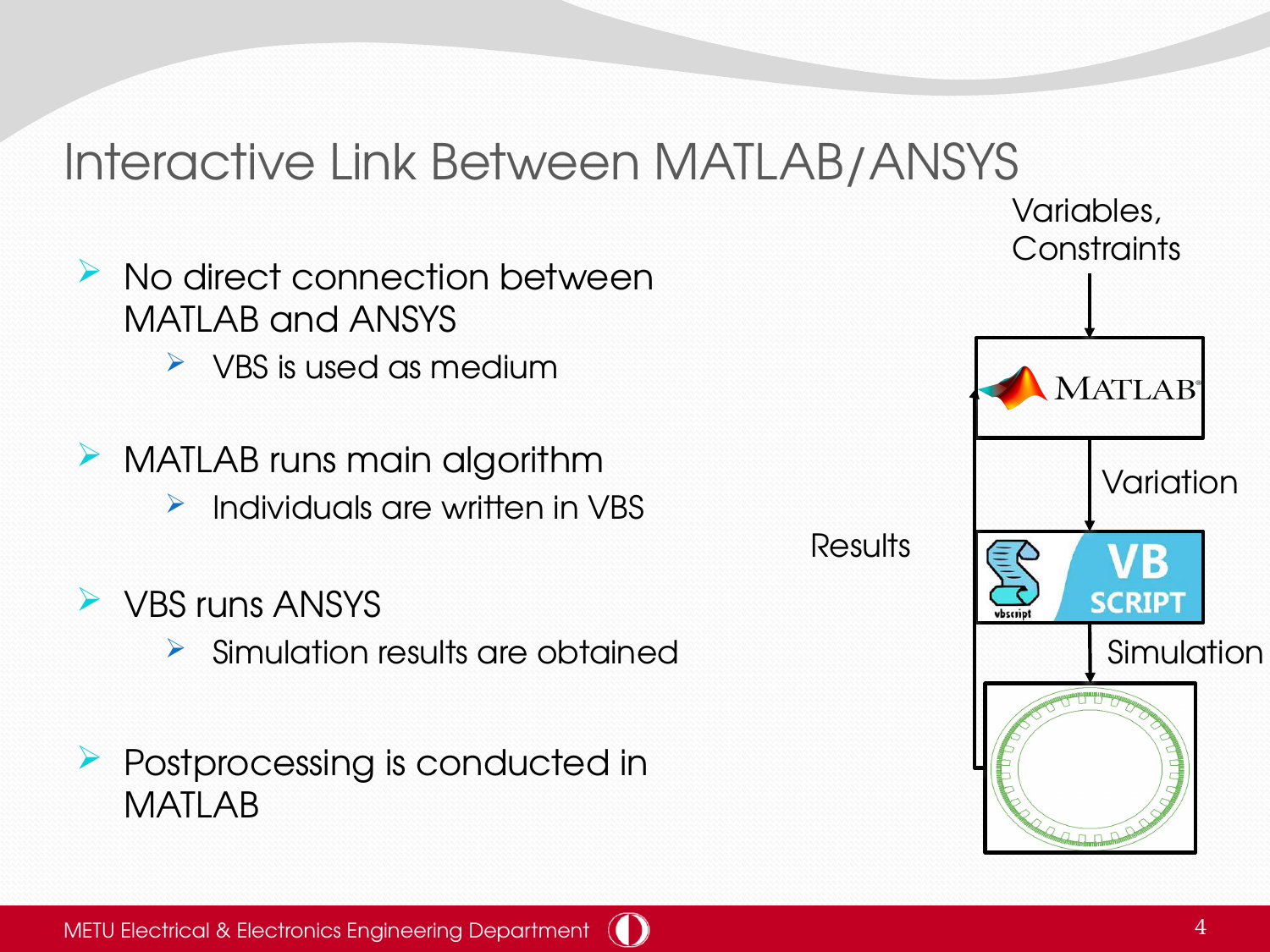

# Interactive Link Between MATLAB/ANSYS
Variables, Constraints

No direct connection between MATLAB and ANSYS
VBS is used as medium

MATLAB runs main algorithm
Individuals are written in VBS

VBS runs ANSYS
Simulation results are obtained

Postprocessing is conducted in MATLAB

Variation
Results

Simulation

METU Electrical & Electronics Engineering Department
4